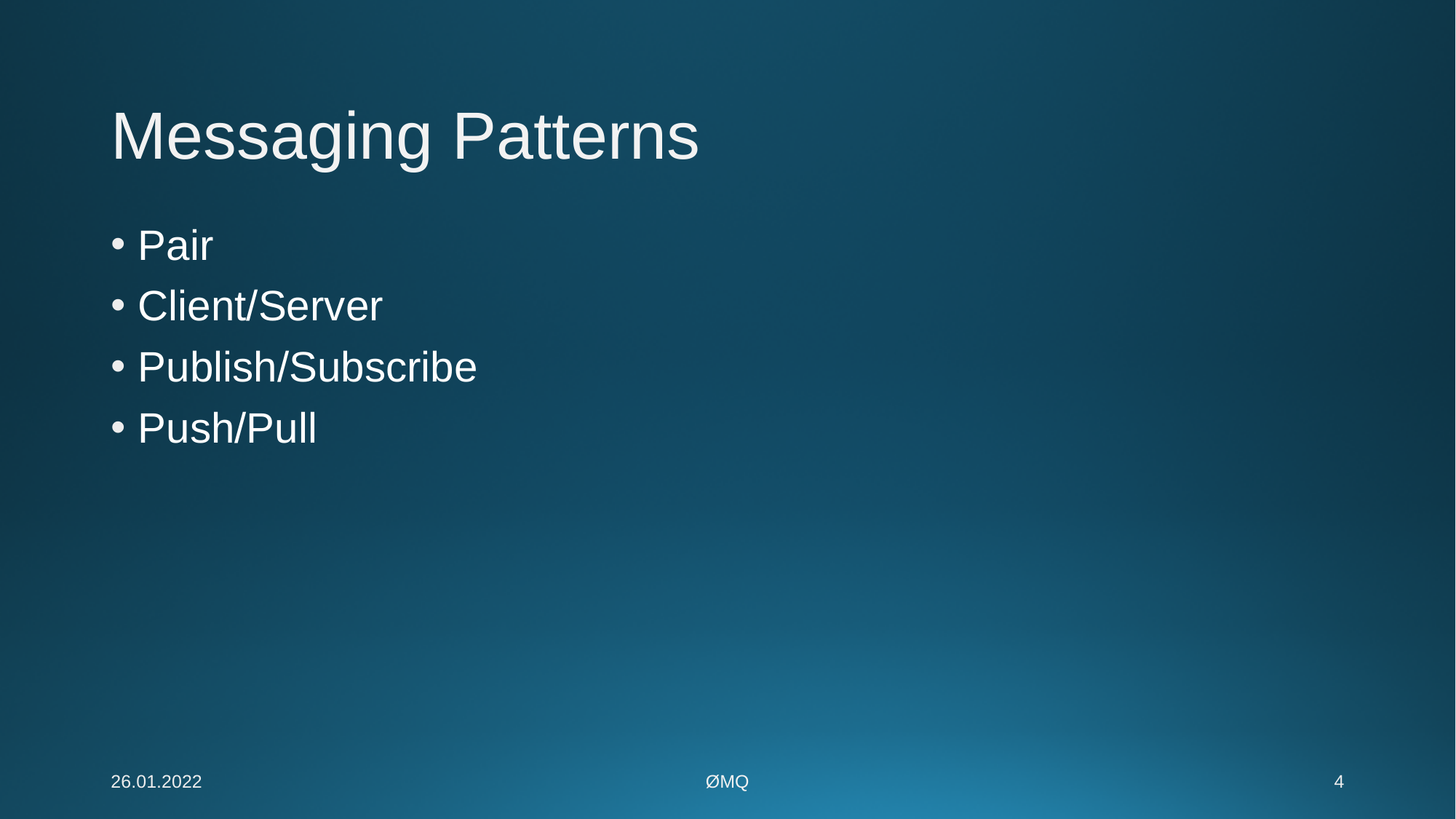

# Messaging Patterns
Pair
Client/Server
Publish/Subscribe
Push/Pull

26.01.2022
ØMQ
4